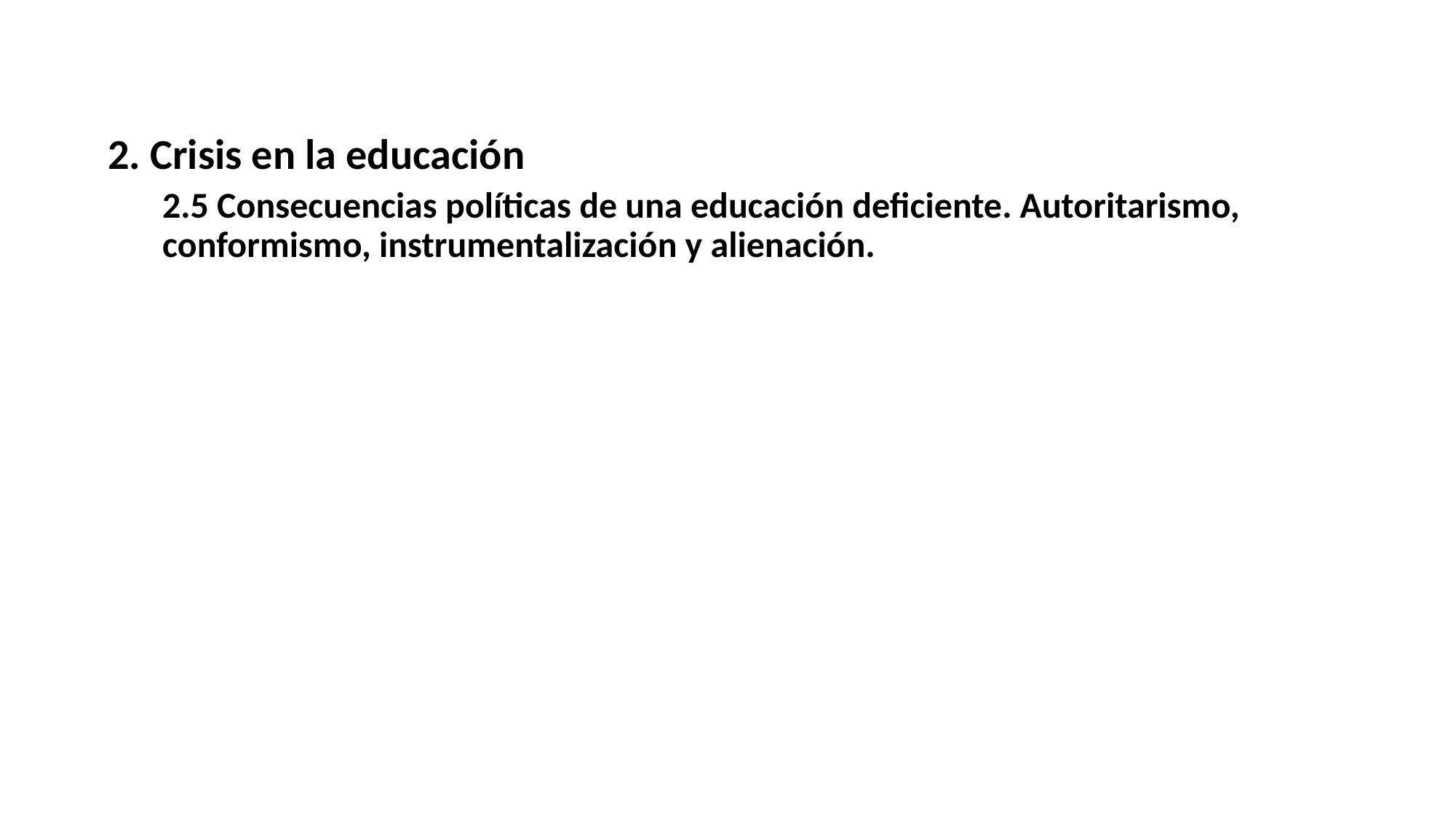

2. Crisis en la educación
2.5 Consecuencias políticas de una educación deficiente. Autoritarismo, conformismo, instrumentalización y alienación.